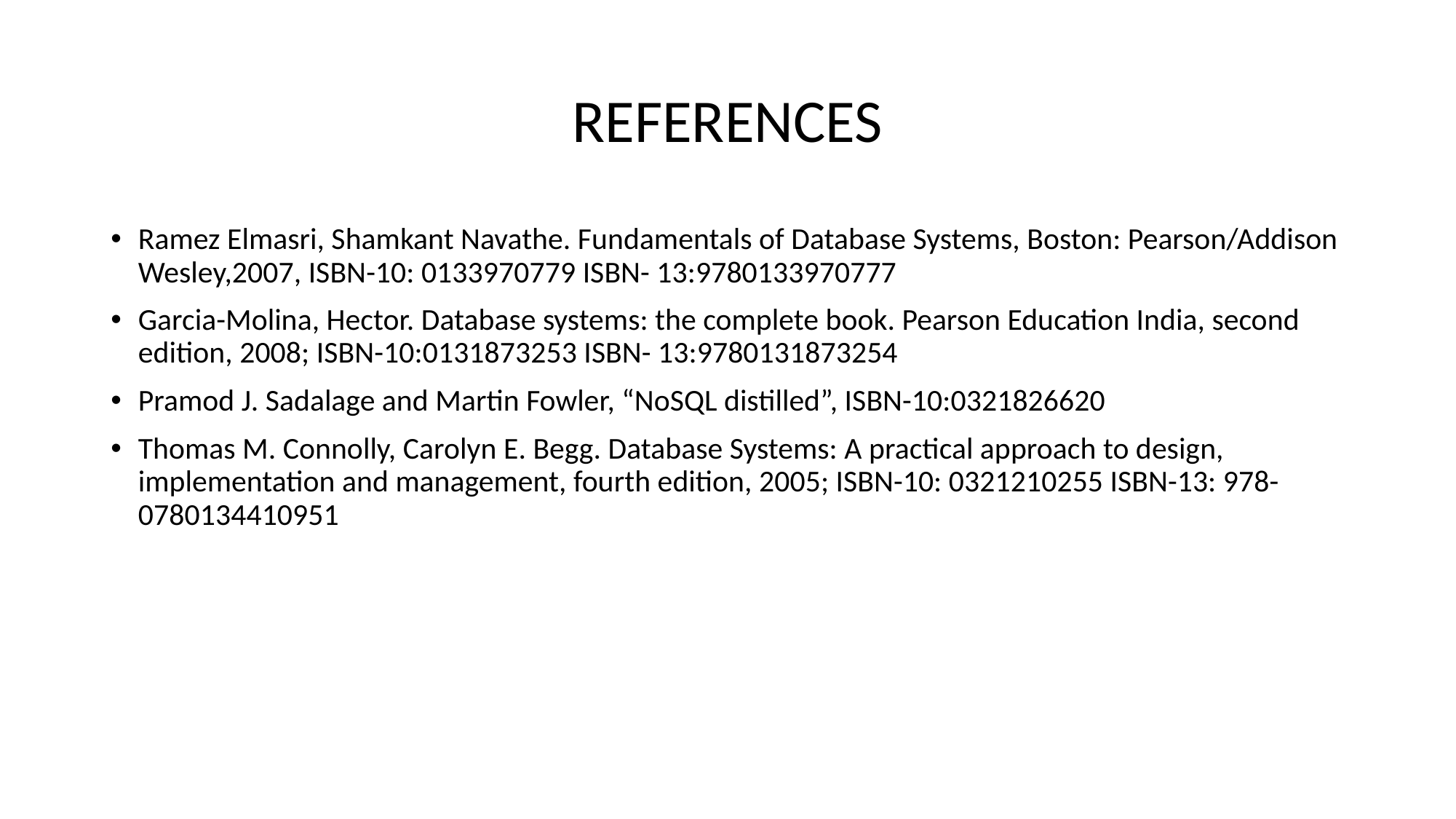

# REFERENCES
Ramez Elmasri, Shamkant Navathe. Fundamentals of Database Systems, Boston: Pearson/Addison Wesley,2007, ISBN-10: 0133970779 ISBN- 13:9780133970777
Garcia-Molina, Hector. Database systems: the complete book. Pearson Education India, second edition, 2008; ISBN-10:0131873253 ISBN- 13:9780131873254
Pramod J. Sadalage and Martin Fowler, “NoSQL distilled”, ISBN-10:0321826620
Thomas M. Connolly, Carolyn E. Begg. Database Systems: A practical approach to design, implementation and management, fourth edition, 2005; ISBN-10: 0321210255 ISBN-13: 978-0780134410951